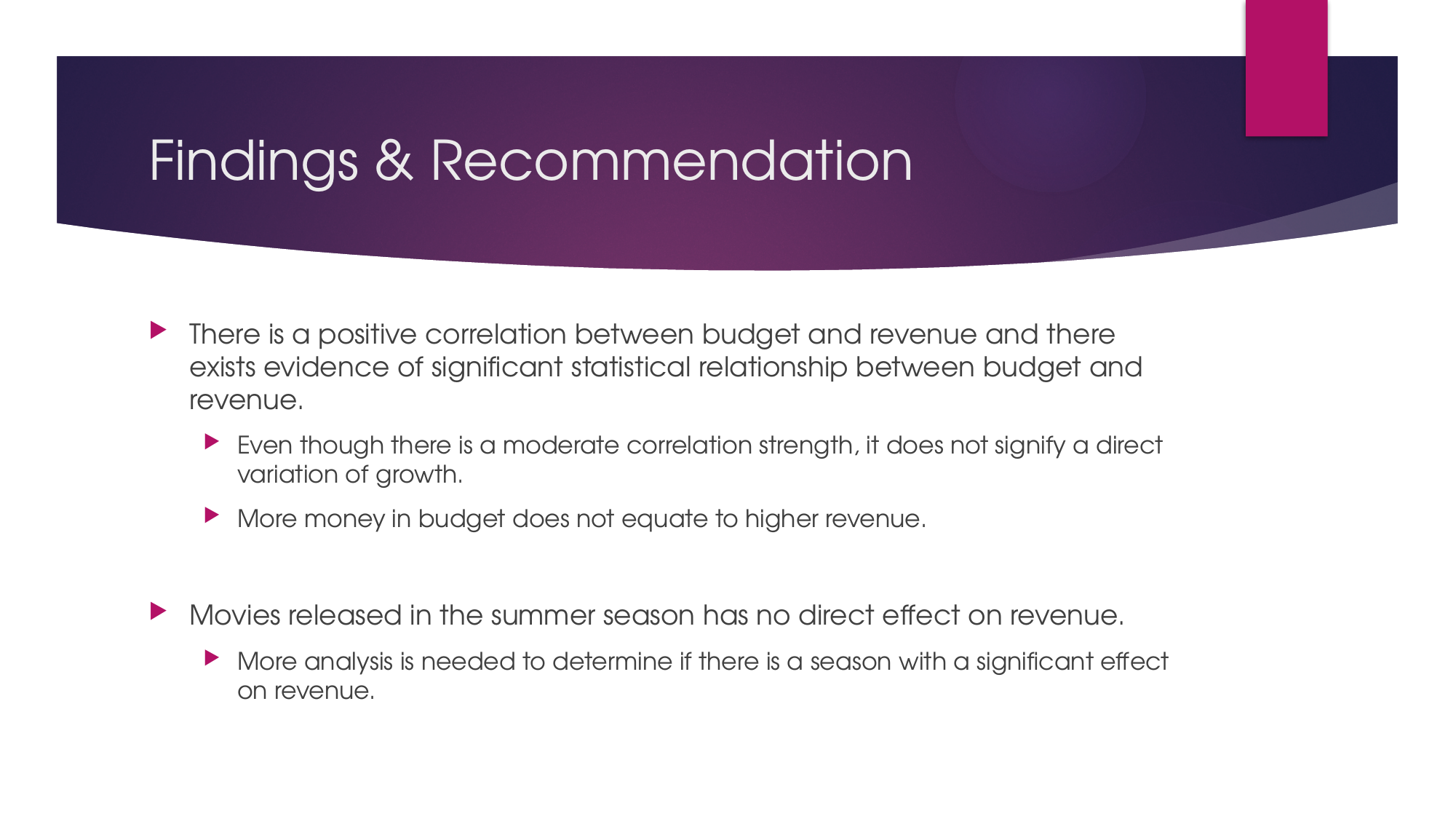

# Findings & Recommendation
There is a positive correlation between budget and revenue and there exists evidence of significant statistical relationship between budget and revenue.
Even though there is a moderate correlation strength, it does not signify a direct variation of growth.
More money in budget does not equate to higher revenue.

Movies released in the summer season has no direct effect on revenue.
More analysis is needed to determine if there is a season with a significant effect on revenue.